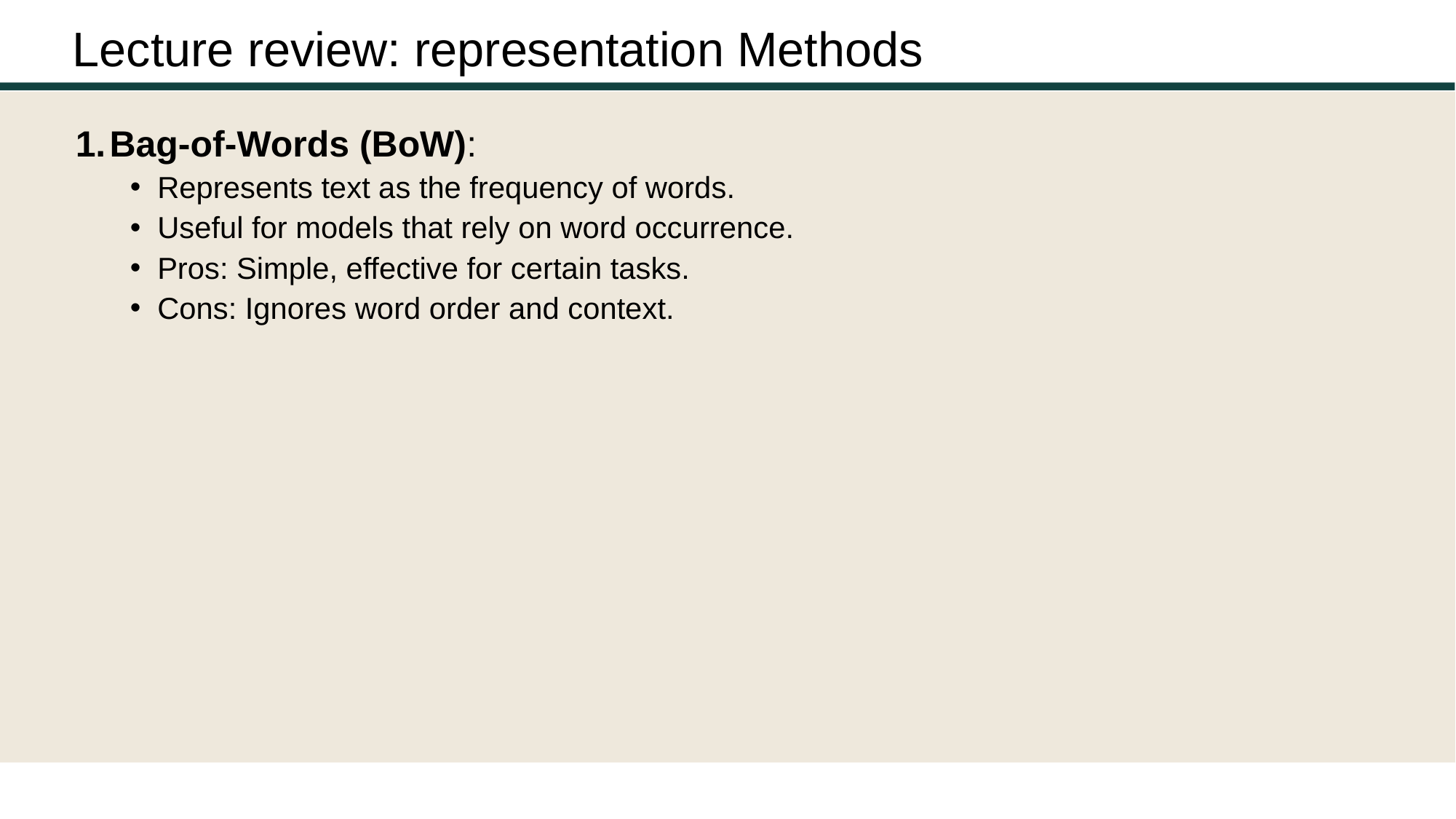

# Lecture review: representation Methods
Bag-of-Words (BoW):
Represents text as the frequency of words.
Useful for models that rely on word occurrence.
Pros: Simple, effective for certain tasks.
Cons: Ignores word order and context.